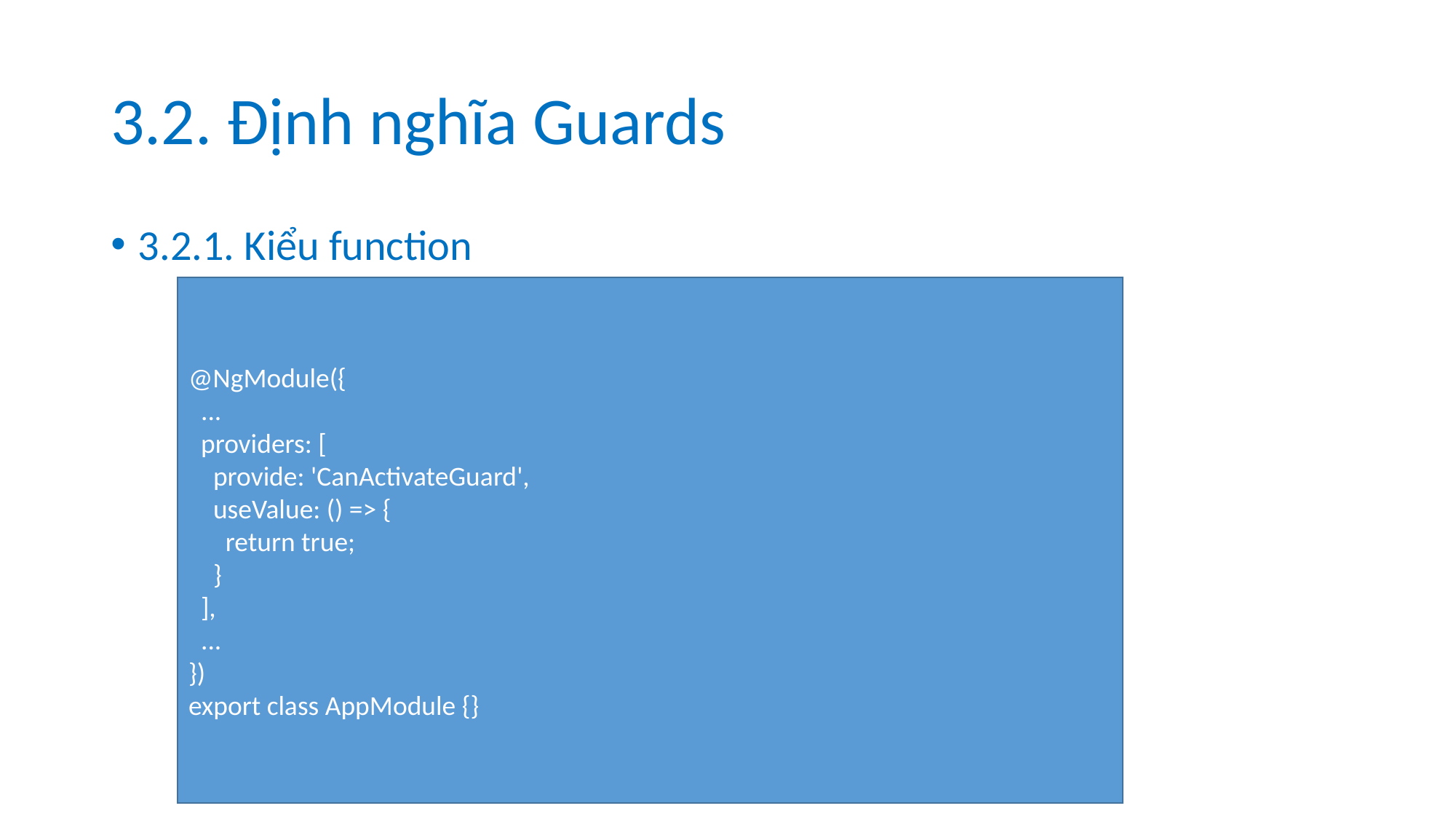

# 3.2. Định nghĩa Guards
3.2.1. Kiểu function

@NgModule({
  ...
  providers: [
    provide: 'CanActivateGuard',
    useValue: () => {
      return true;
    }
  ],
  ...
})
export class AppModule {}